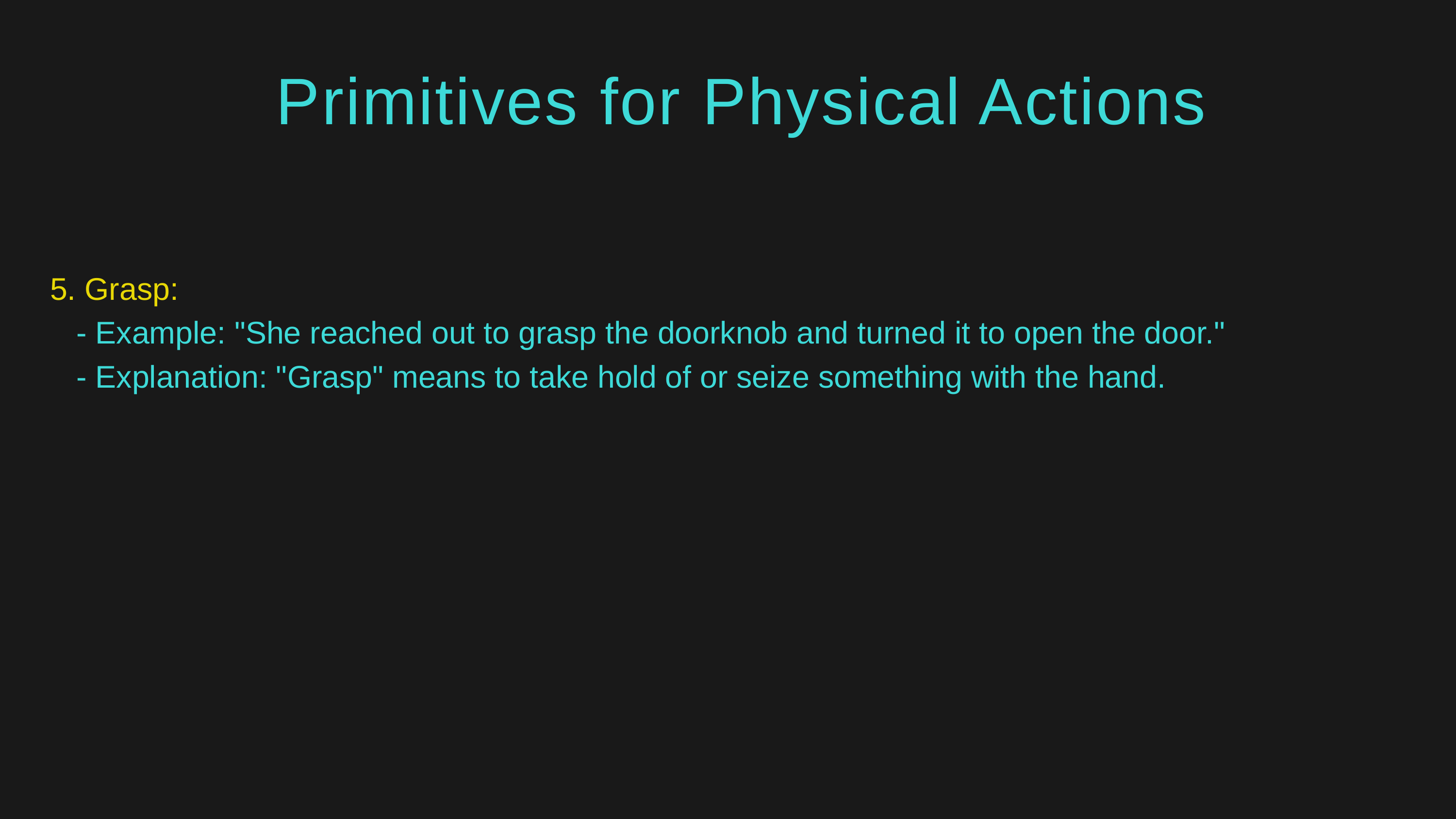

Primitives for Physical Actions
5. Grasp:
   - Example: "She reached out to grasp the doorknob and turned it to open the door."
   - Explanation: "Grasp" means to take hold of or seize something with the hand.